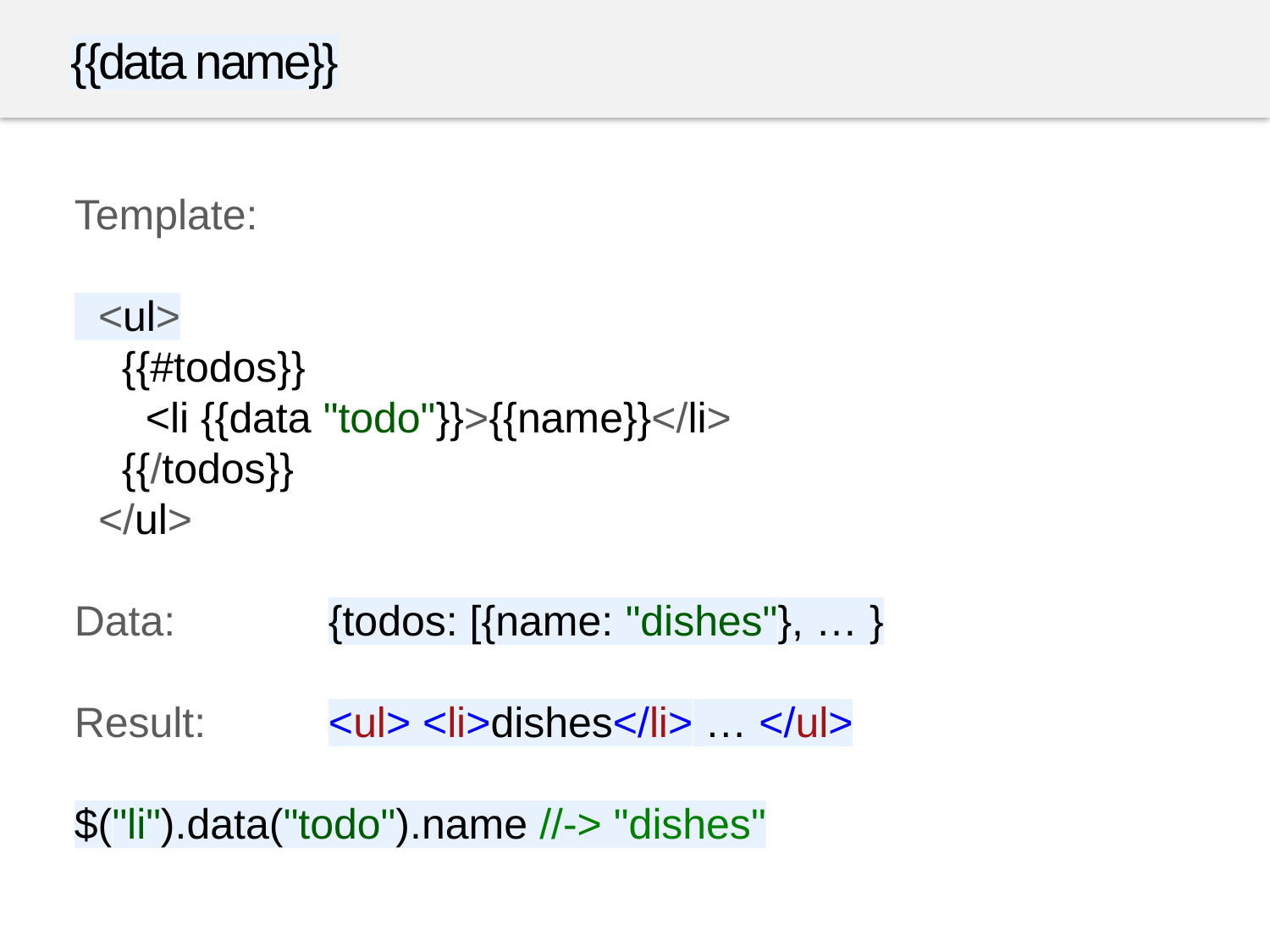

{{data name}}
Template:

  <ul>
    {{#todos}}
      <li {{data "todo"}}>{{name}}</li>
    {{/todos}}
  </ul>

Data: 		{todos: [{name: "dishes"}, … }

Result: 	<ul> <li>dishes</li> … </ul>

$("li").data("todo").name //-> "dishes"